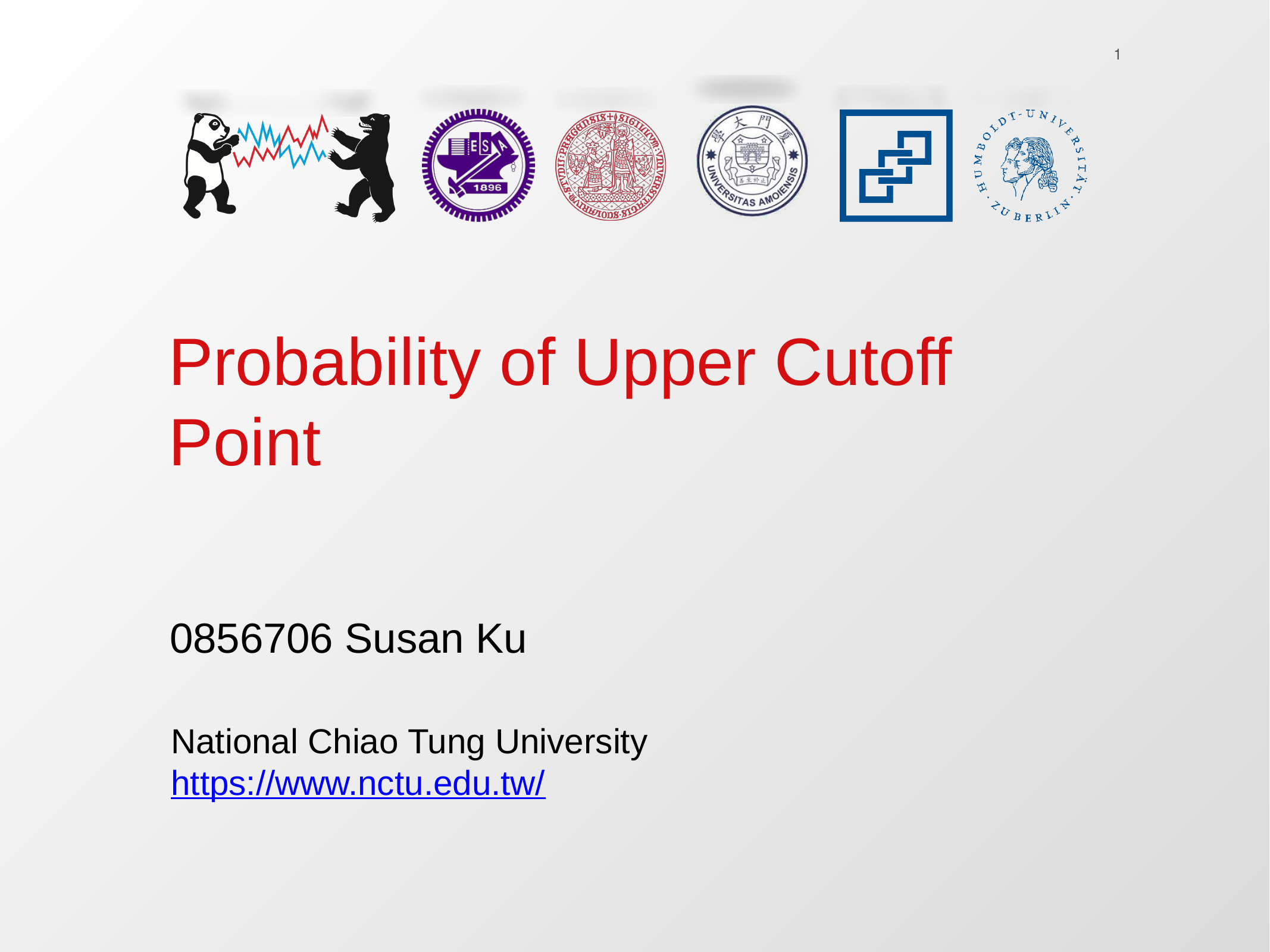

1
Probability of Upper Cutoff Point
0856706 Susan Ku